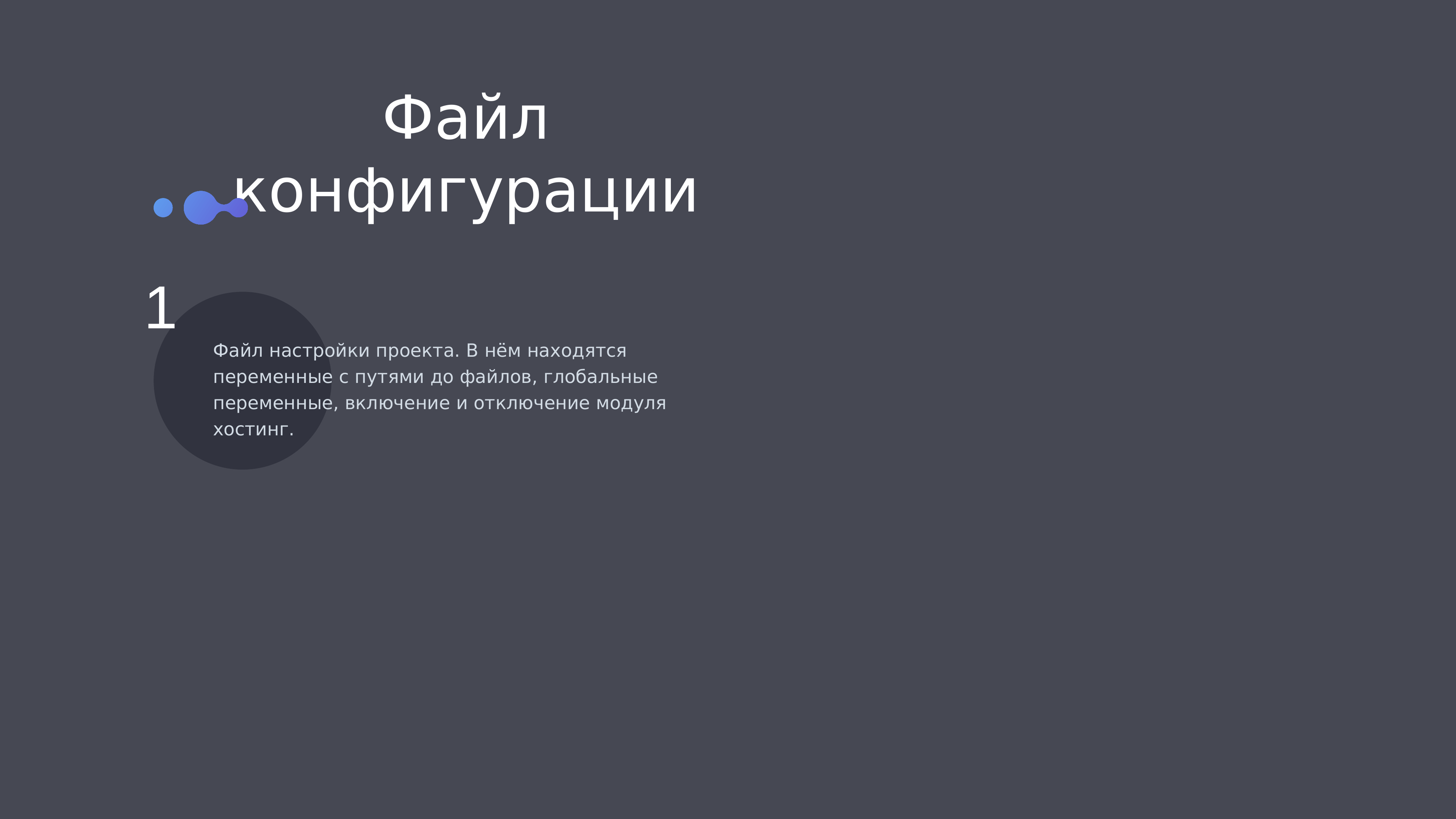

Файл конфигурации

1

Файл настройки проекта. В нём находятся переменные с путями до файлов, глобальные переменные, включение и отключение модуля хостинг.